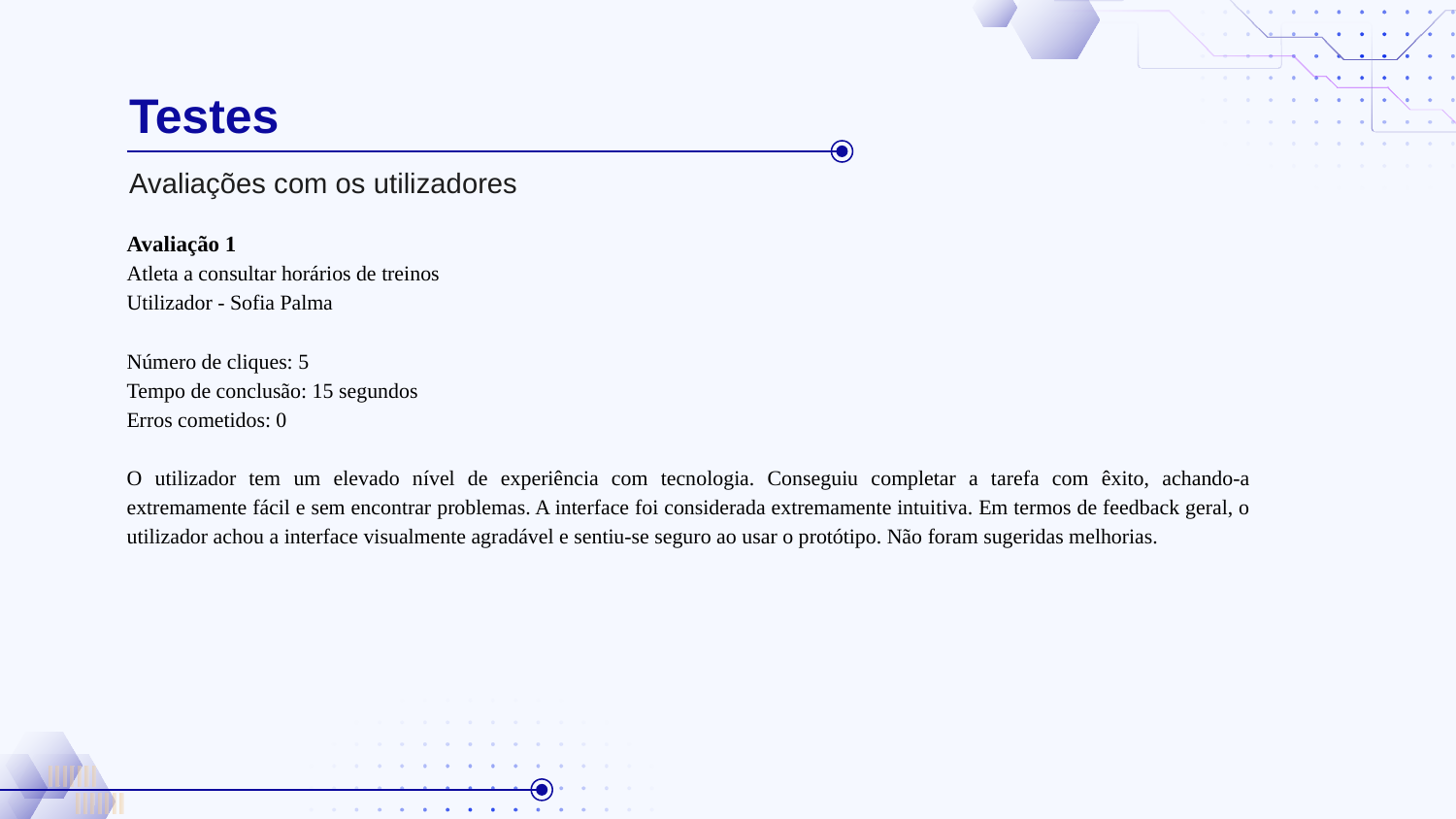

# Testes

Avaliações com os utilizadores
Avaliação 1
Atleta a consultar horários de treinos
Utilizador - Sofia Palma

Número de cliques: 5
Tempo de conclusão: 15 segundos
Erros cometidos: 0

O utilizador tem um elevado nível de experiência com tecnologia. Conseguiu completar a tarefa com êxito, achando-a extremamente fácil e sem encontrar problemas. A interface foi considerada extremamente intuitiva. Em termos de feedback geral, o utilizador achou a interface visualmente agradável e sentiu-se seguro ao usar o protótipo. Não foram sugeridas melhorias.